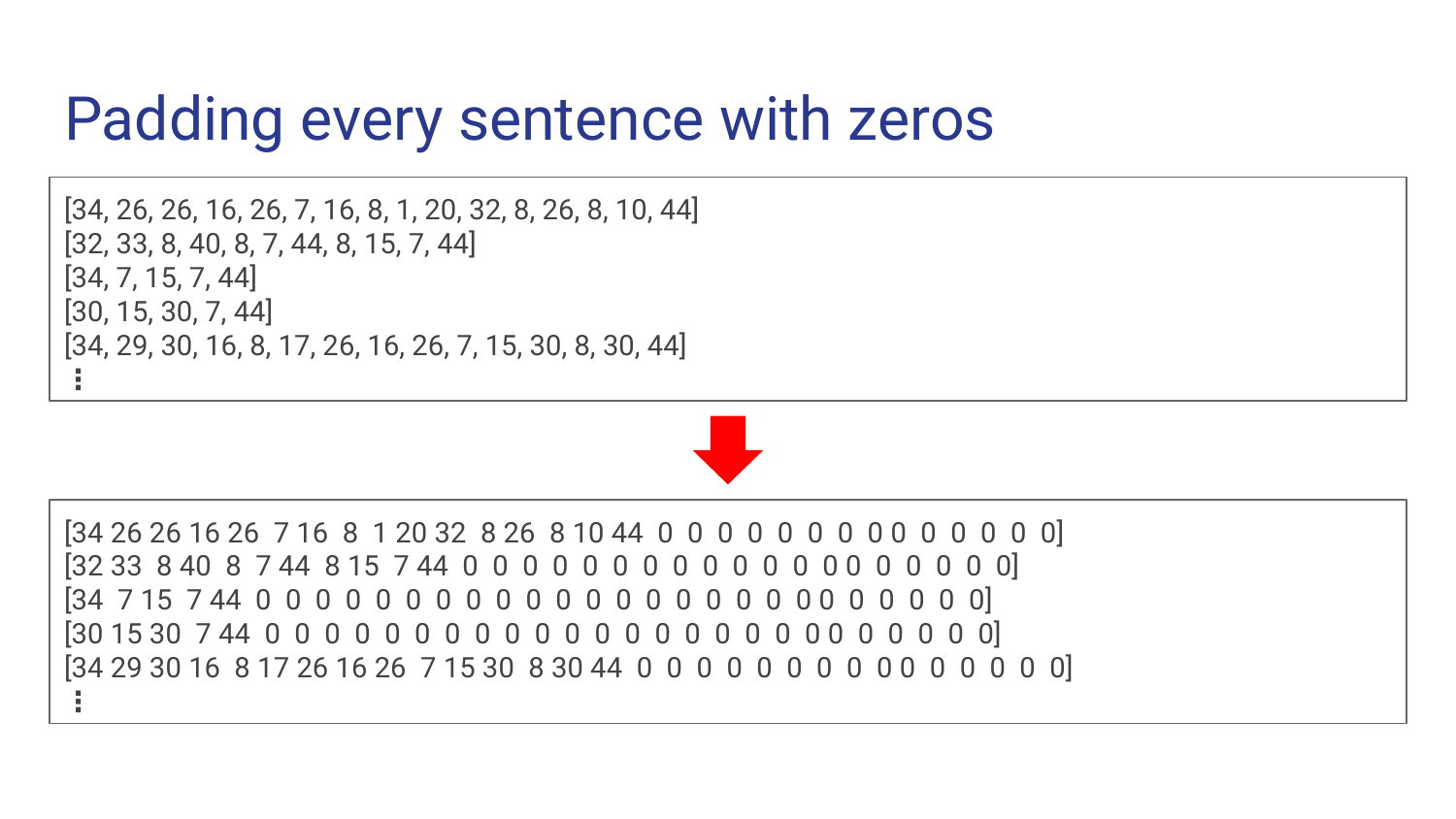

Padding every sentence with zeros

[34, 26, 26, 16, 26, 7, 16, 8, 1, 20, 32, 8, 26, 8, 10, 44]
[32, 33, 8, 40, 8, 7, 44, 8, 15, 7, 44]
[34, 7, 15, 7, 44]
[30, 15, 30, 7, 44]
[34, 29, 30, 16, 8, 17, 26, 16, 26, 7, 15, 30, 8, 30, 44]
⋮

[34 26 26 16 26  7 16  8  1 20 32  8 26  8 10 44  0  0  0  0  0  0  0  0 0  0  0  0  0  0]
[32 33  8 40  8  7 44  8 15  7 44  0  0  0  0  0  0  0  0  0  0  0  0  0 0  0  0  0  0  0]
[34  7 15  7 44  0  0  0  0  0  0  0  0  0  0  0  0  0  0  0  0  0  0  0 0  0  0  0  0  0]
[30 15 30  7 44  0  0  0  0  0  0  0  0  0  0  0  0  0  0  0  0  0  0  0 0  0  0  0  0  0]
[34 29 30 16  8 17 26 16 26  7 15 30  8 30 44  0  0  0  0  0  0  0  0  0 0  0  0  0  0  0]
⋮